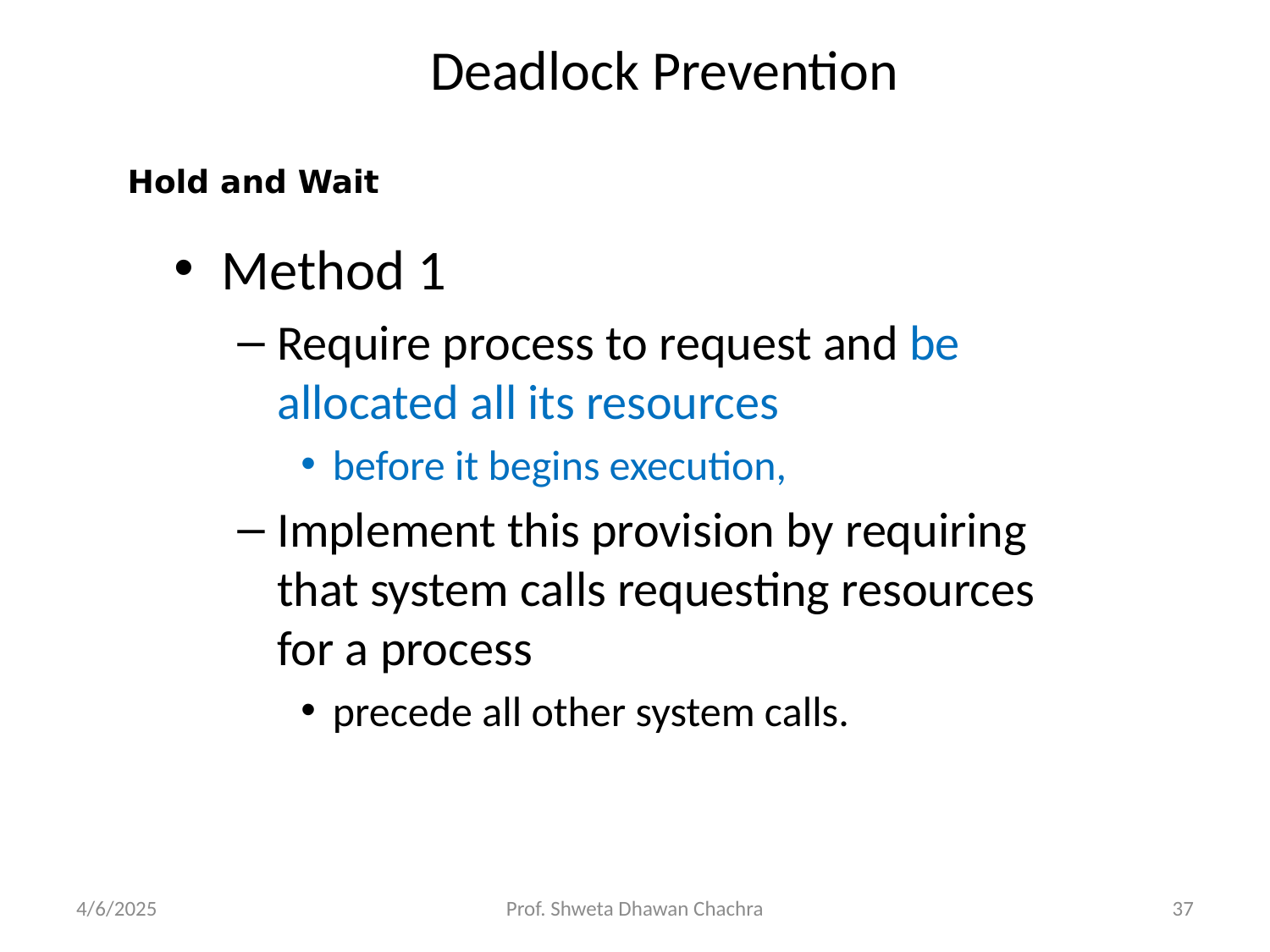

# Deadlock Prevention
Hold and Wait
Method 1
Require process to request and be allocated all its resources
before it begins execution,
Implement this provision by requiring that system calls requesting resources for a process
precede all other system calls.

4/6/2025
Prof. Shweta Dhawan Chachra
37